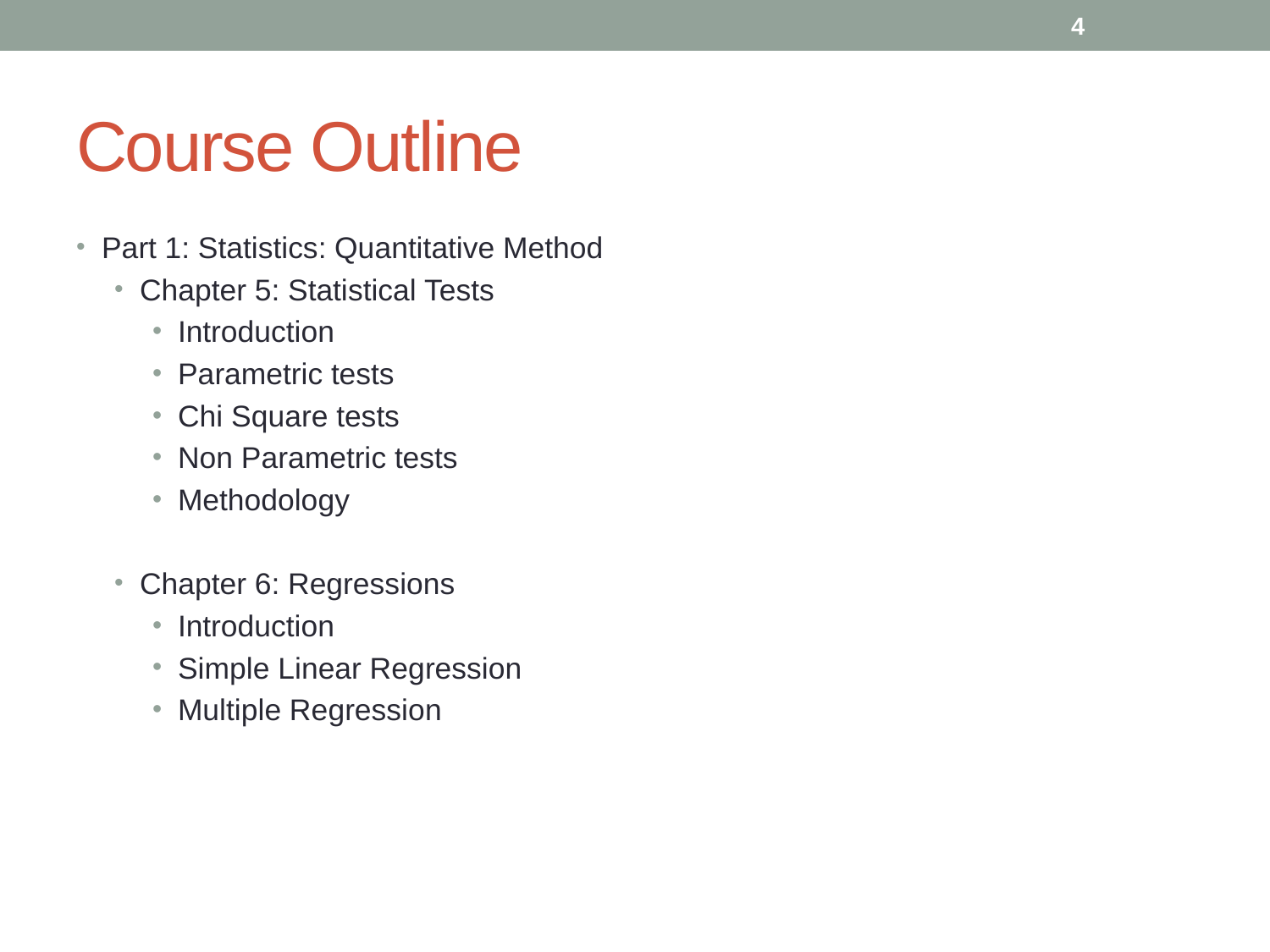

4
# Course Outline
Part 1: Statistics: Quantitative Method
Chapter 5: Statistical Tests
Introduction
Parametric tests
Chi Square tests
Non Parametric tests
Methodology

Chapter 6: Regressions
Introduction
Simple Linear Regression
Multiple Regression